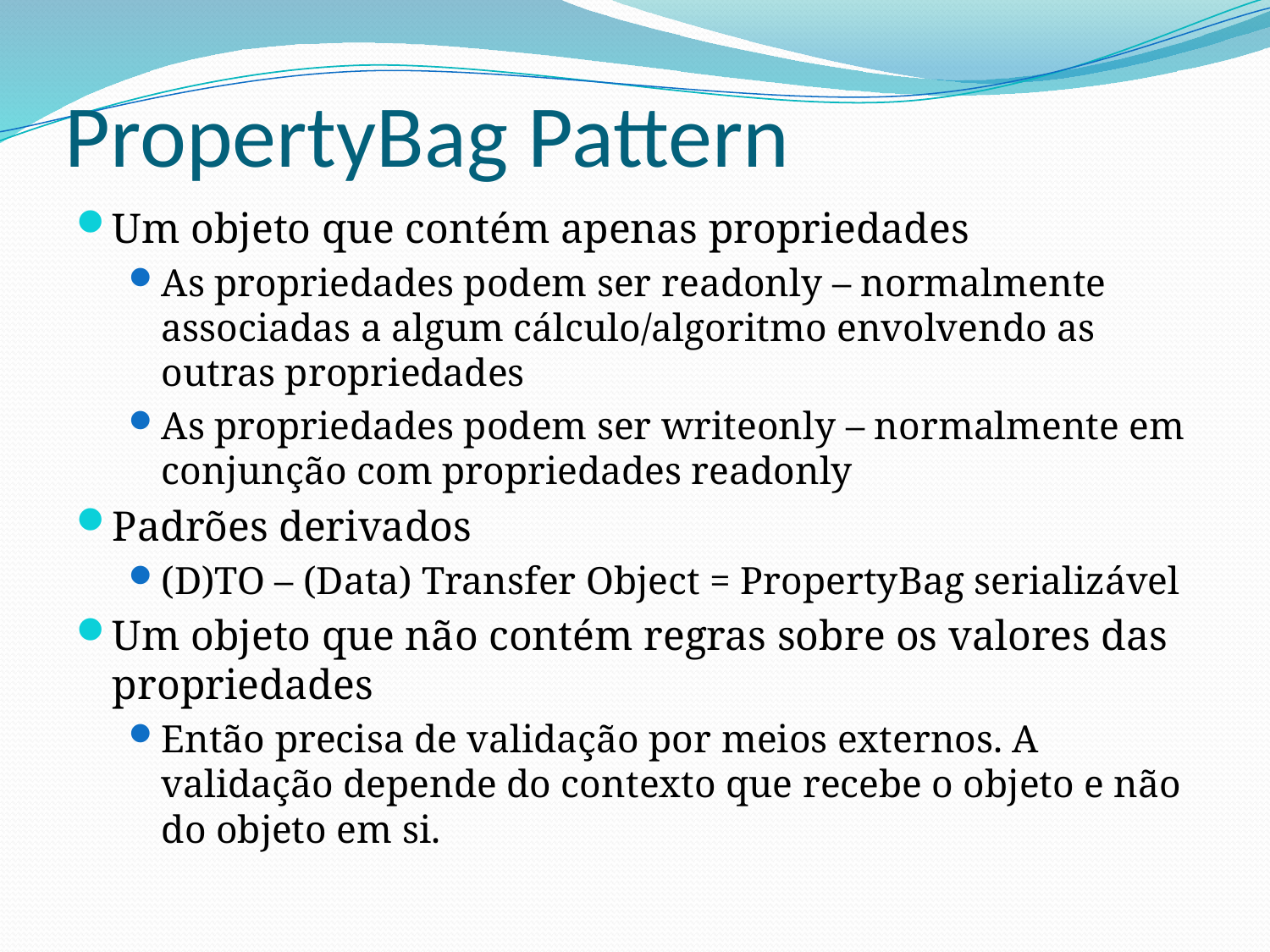

# PropertyBag Pattern
Um objeto que contém apenas propriedades
As propriedades podem ser readonly – normalmente associadas a algum cálculo/algoritmo envolvendo as outras propriedades
As propriedades podem ser writeonly – normalmente em conjunção com propriedades readonly
Padrões derivados
(D)TO – (Data) Transfer Object = PropertyBag serializável
Um objeto que não contém regras sobre os valores das propriedades
Então precisa de validação por meios externos. A validação depende do contexto que recebe o objeto e não do objeto em si.